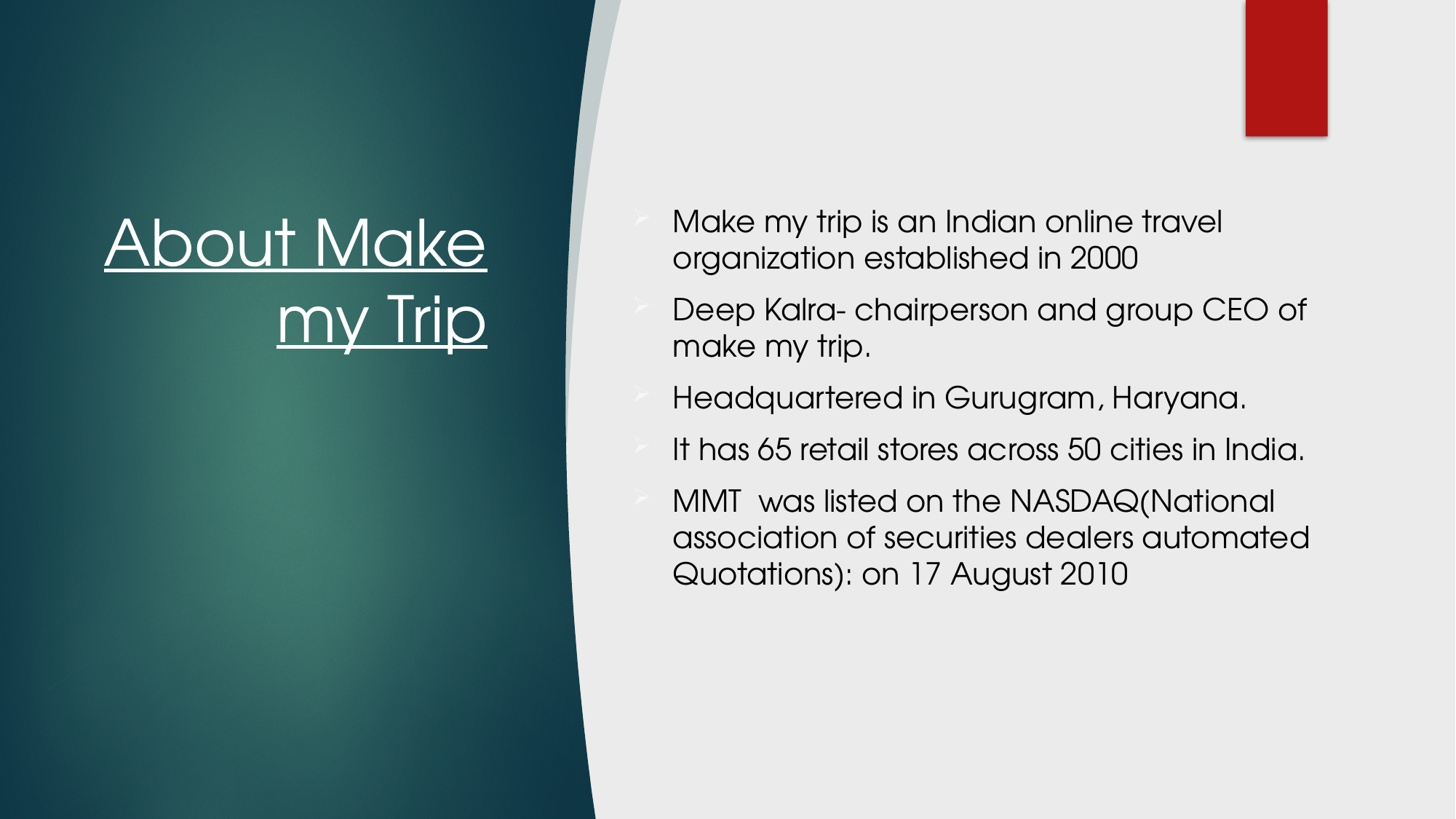

# About Make my Trip
Make my trip is an Indian online travel organization established in 2000
Deep Kalra- chairperson and group CEO of make my trip.
Headquartered in Gurugram, Haryana.
It has 65 retail stores across 50 cities in India.
MMT  was listed on the NASDAQ(National association of securities dealers automated Quotations): on 17 August 2010